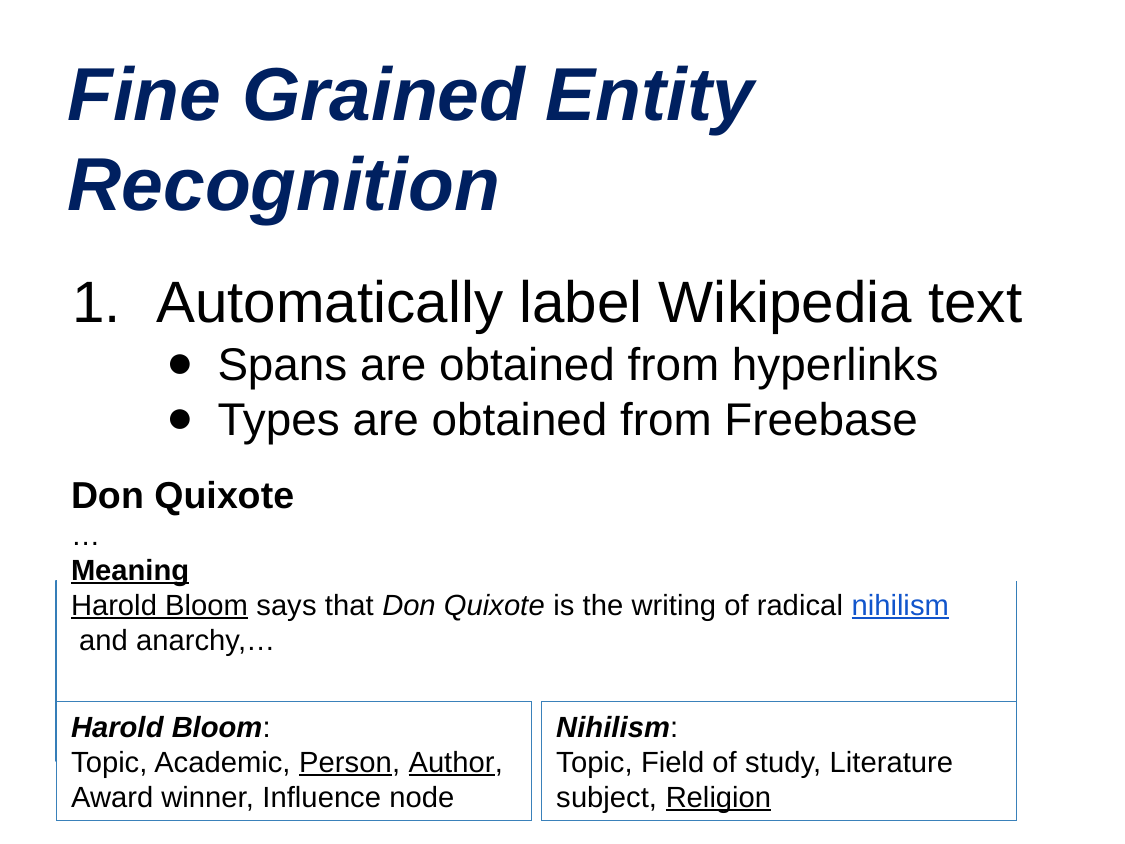

# Fine Grained Entity Recognition
Automatically label Wikipedia text
Spans are obtained from hyperlinks
Types are obtained from Freebase

Don Quixote
…
Meaning
Harold Bloom says that Don Quixote is the writing of radical nihilism and anarchy,…

Harold Bloom:
Topic, Academic, Person, Author, Award winner, Influence node
Nihilism:
Topic, Field of study, Literature subject, Religion